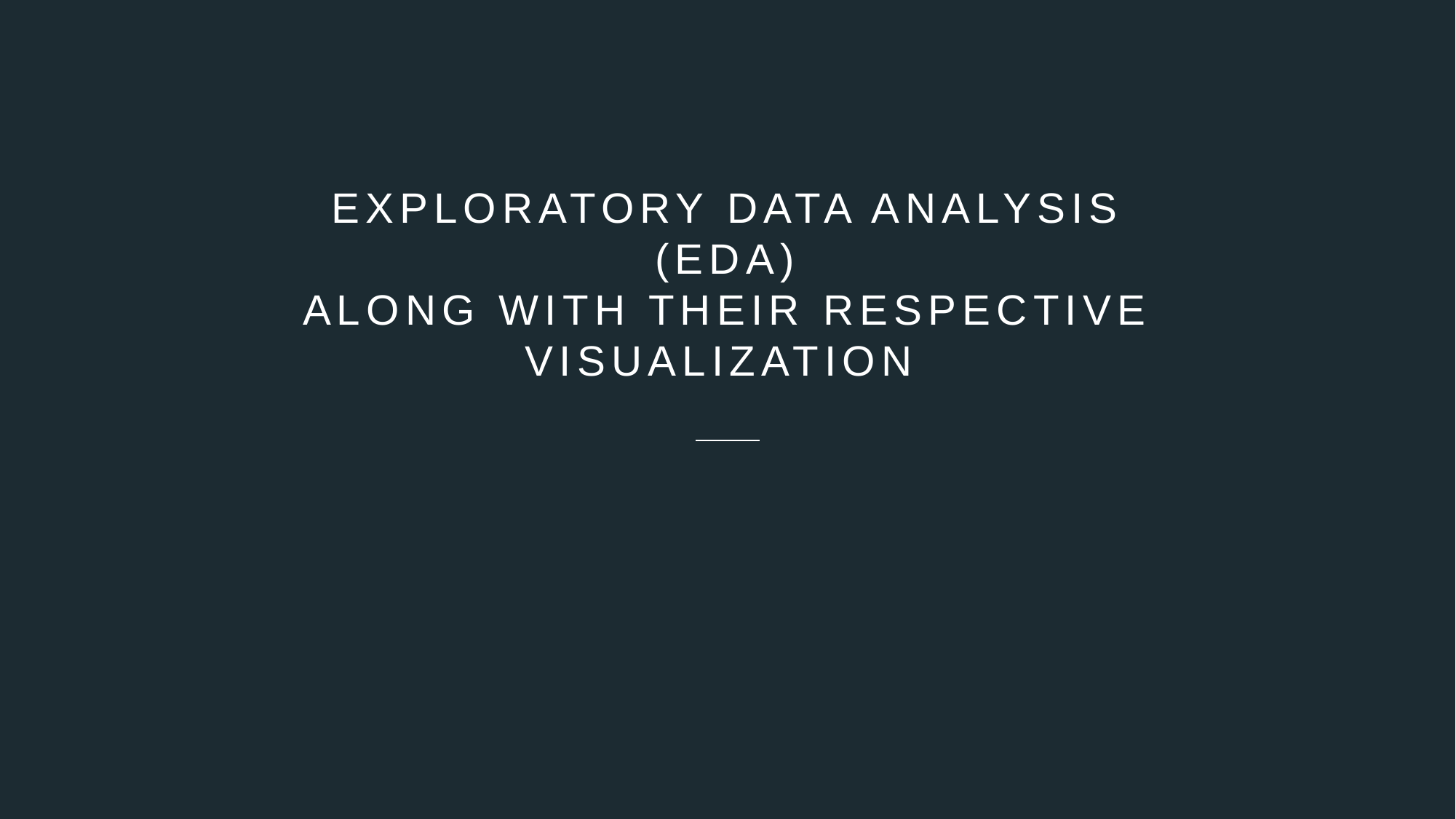

# exploratory data analysis (EDA) along with their respective visualization